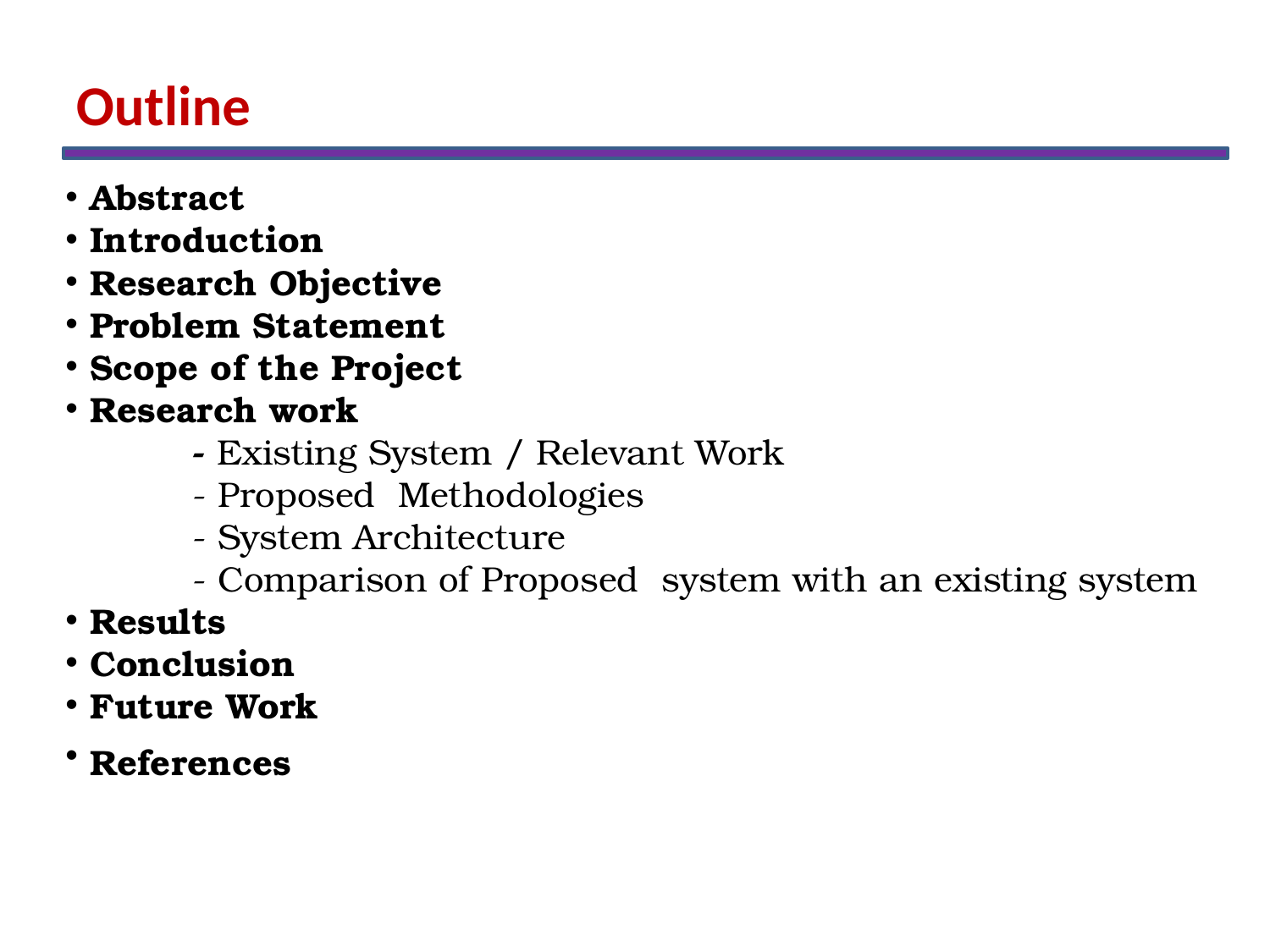

Outline

 Abstract
 Introduction
 Research Objective
 Problem Statement
 Scope of the Project
 Research work
- Existing System / Relevant Work
	- Proposed  Methodologies
	- System Architecture
	- Comparison of Proposed  system with an existing system
 Results
 Conclusion
 Future Work
 References